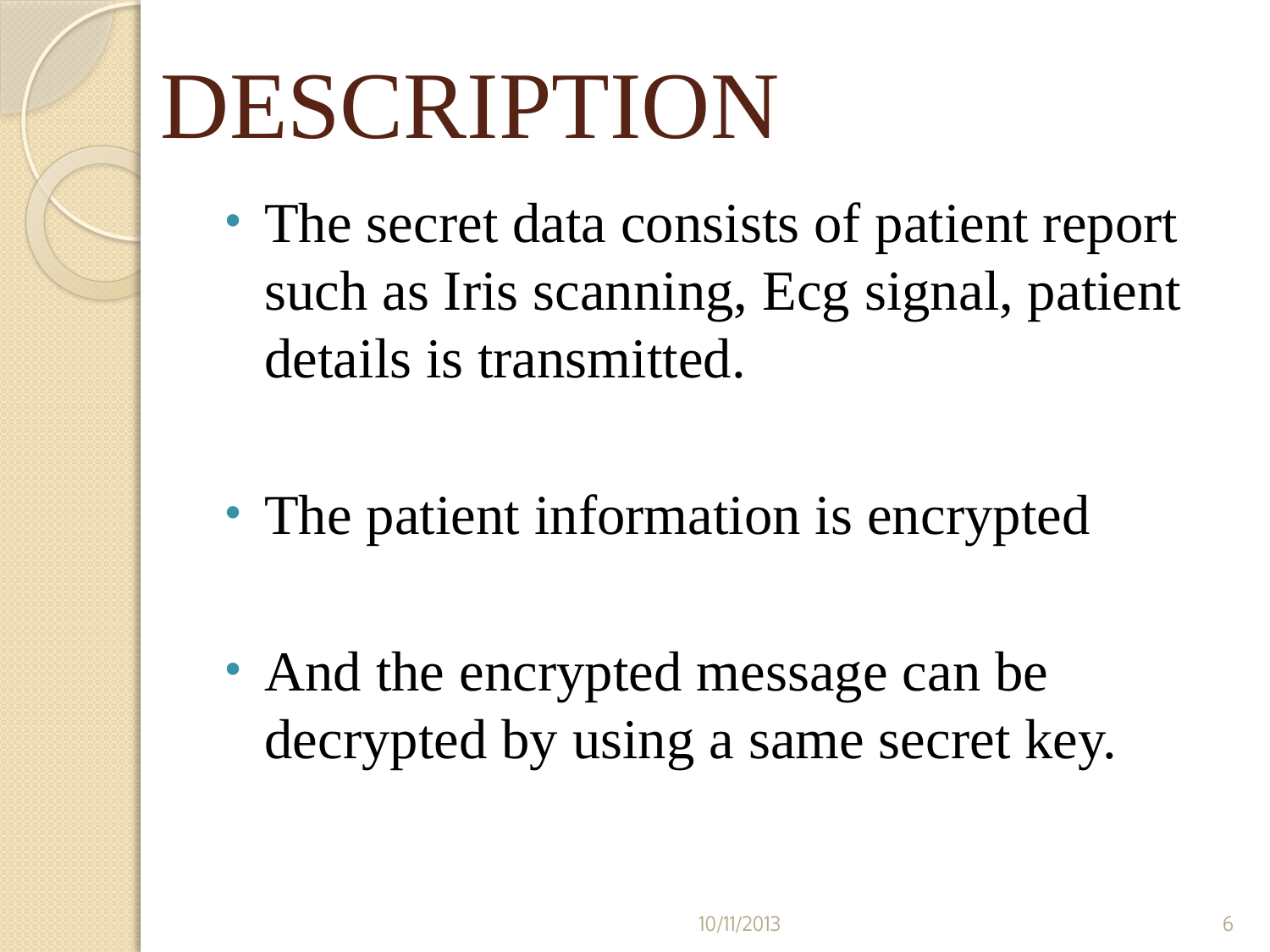

# DESCRIPTION
The secret data consists of patient report such as Iris scanning, Ecg signal, patient details is transmitted.

The patient information is encrypted

And the encrypted message can be decrypted by using a same secret key.

10/11/2013
6